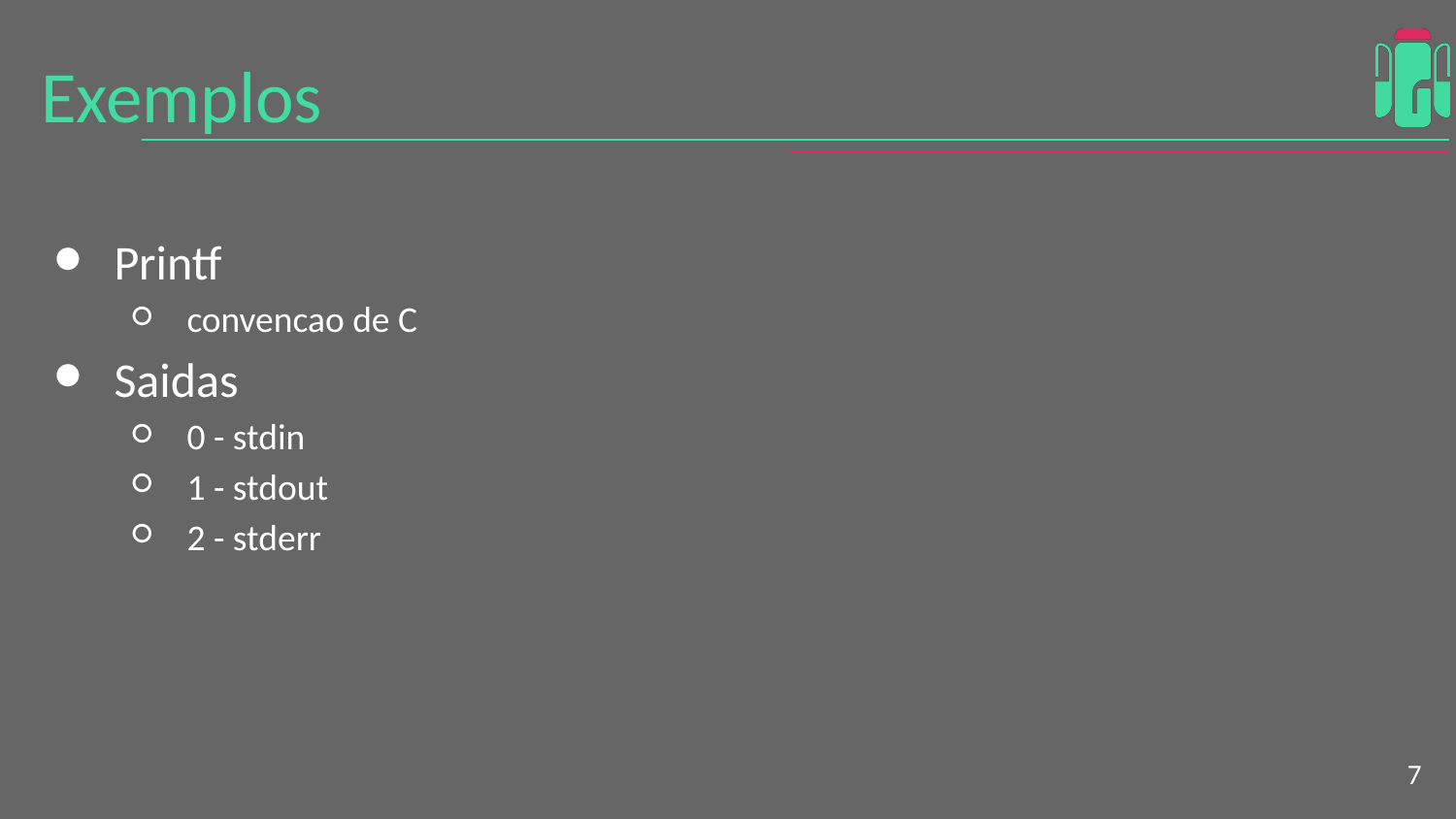

# Exemplos
Printf
convencao de C
Saidas
0 - stdin
1 - stdout
2 - stderr
7